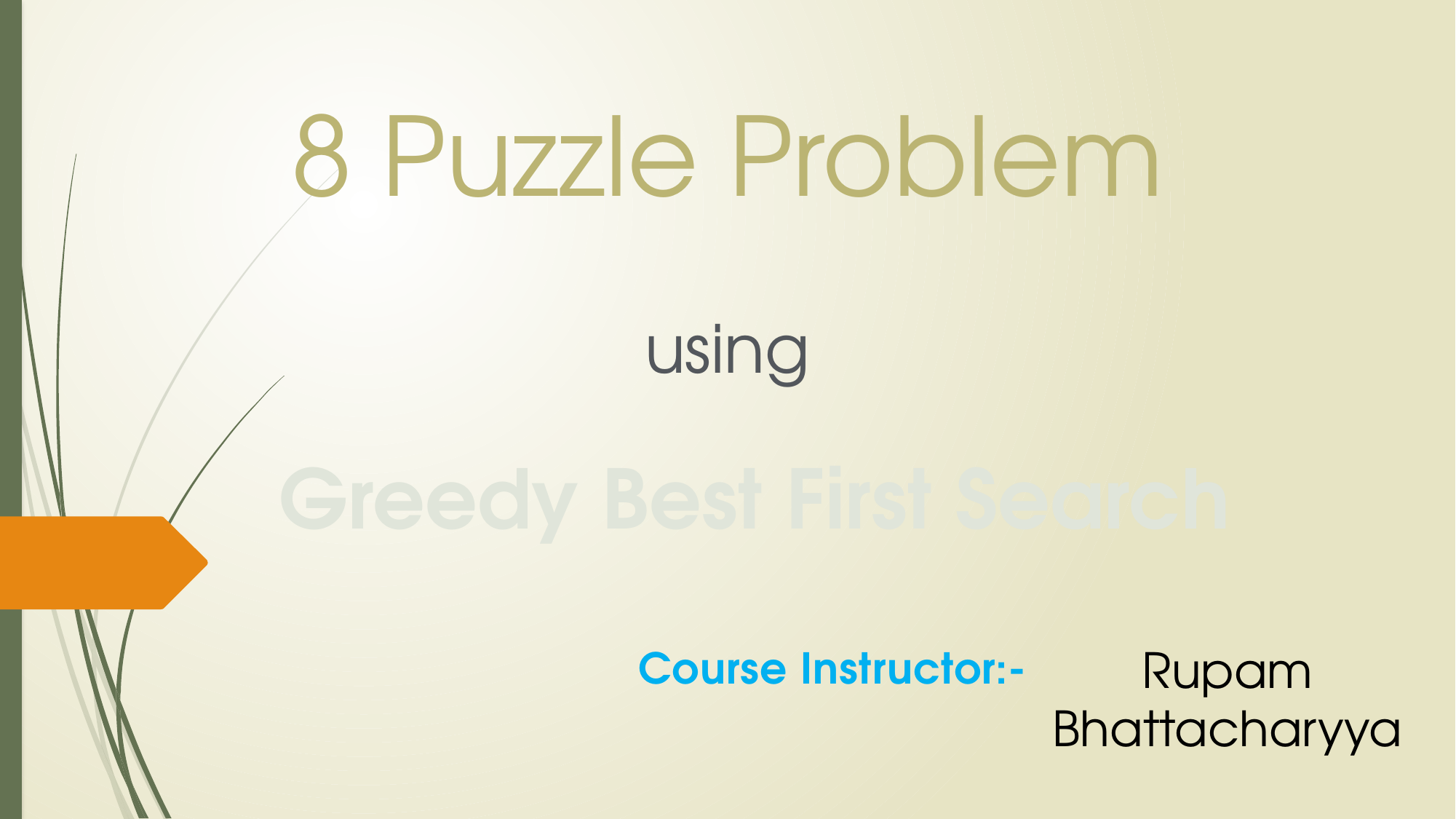

8 Puzzle Problem
using
Greedy Best First Search
Rupam Bhattacharyya
Course Instructor:-